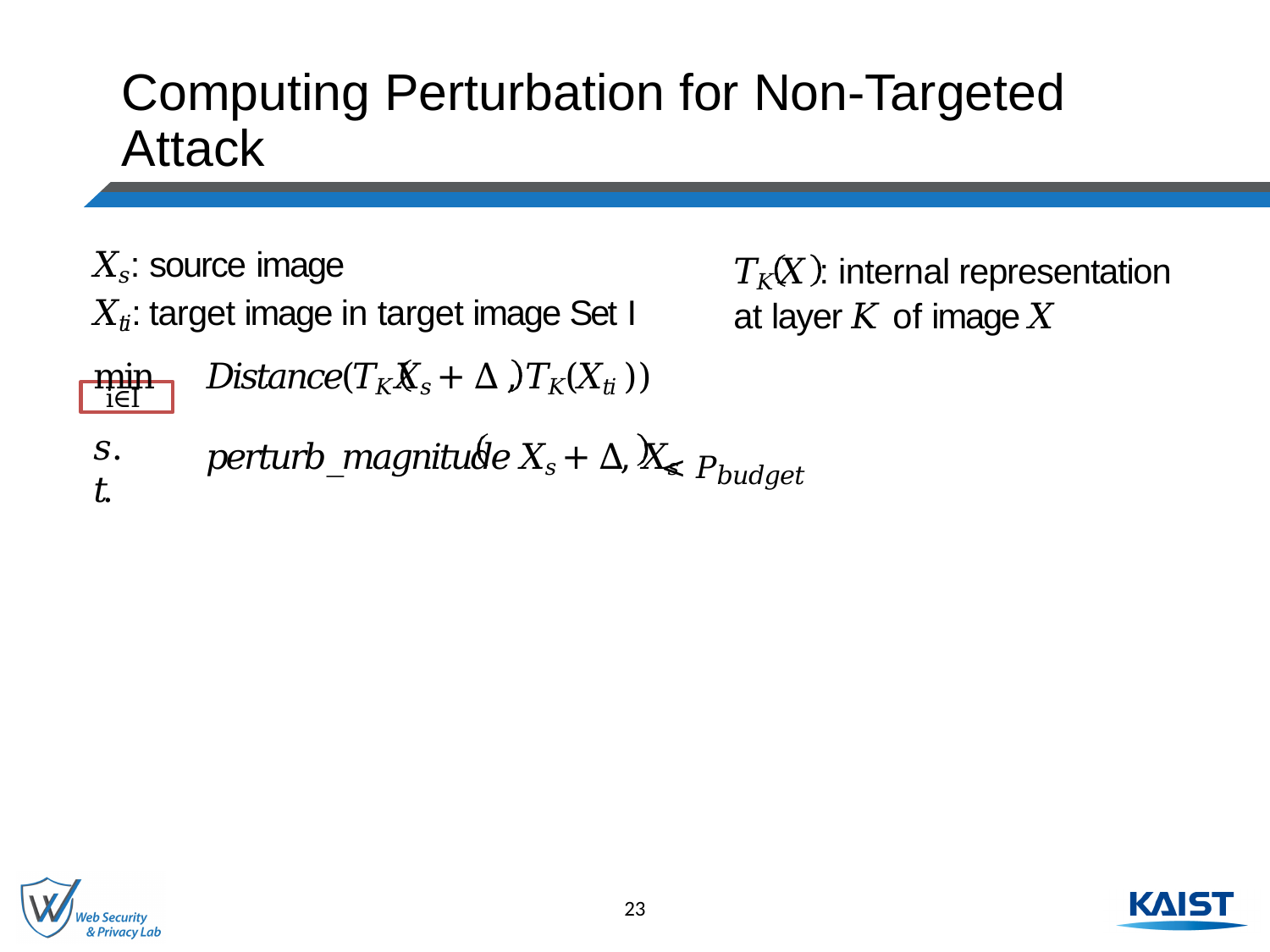

# Computing Perturbation for Non-Targeted Attack
𝑋𝑠: source image
𝑋𝑡𝑖: target image in target image Set I
𝑇𝐾 𝑋 : internal representation
at layer 𝐾 of image 𝑋

min	𝐷𝑖𝑠𝑡𝑎𝑛𝑐𝑒(𝑇𝐾 𝑋𝑠 + ∆ , 𝑇𝐾(𝑋𝑡𝑖 ))
𝑝𝑒𝑟𝑡𝑢𝑟𝑏_𝑚𝑎𝑔𝑛𝑖𝑡𝑢𝑑𝑒 𝑋𝑠 + ∆, 𝑋𝑠

i∈I
𝑠. 𝑡.
< 𝑃𝑏𝑢𝑑𝑔𝑒𝑡

23